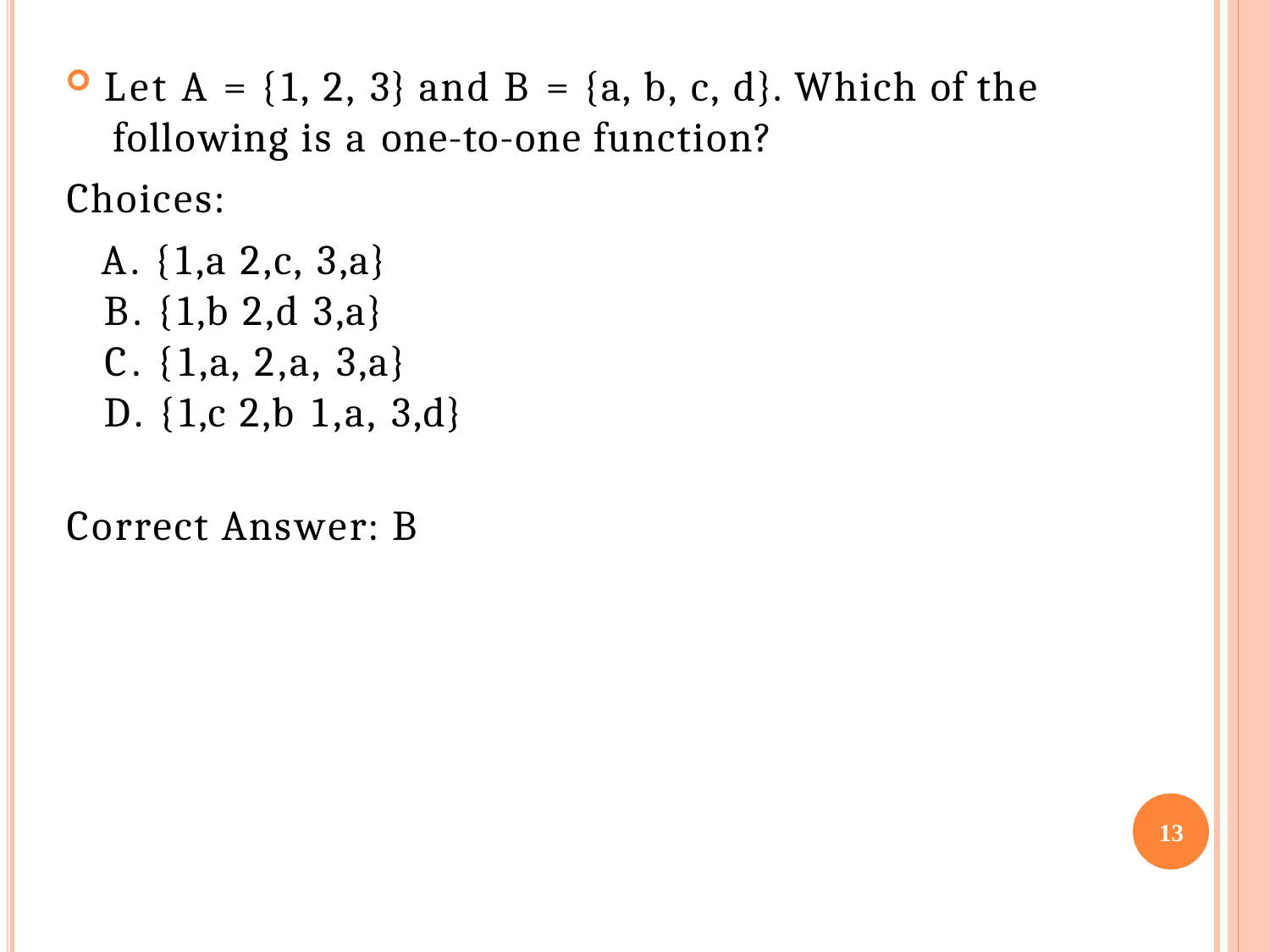

Let A = {1, 2, 3} and B = {a, b, c, d}. Which of the  following is a one-to-one function?
Choices:
A. {1,a 2,c, 3,a}
B. {1,b 2,d 3,a}
C. {1,a, 2,a, 3,a}
D. {1,c 2,b 1,a, 3,d}

Correct Answer: B
13